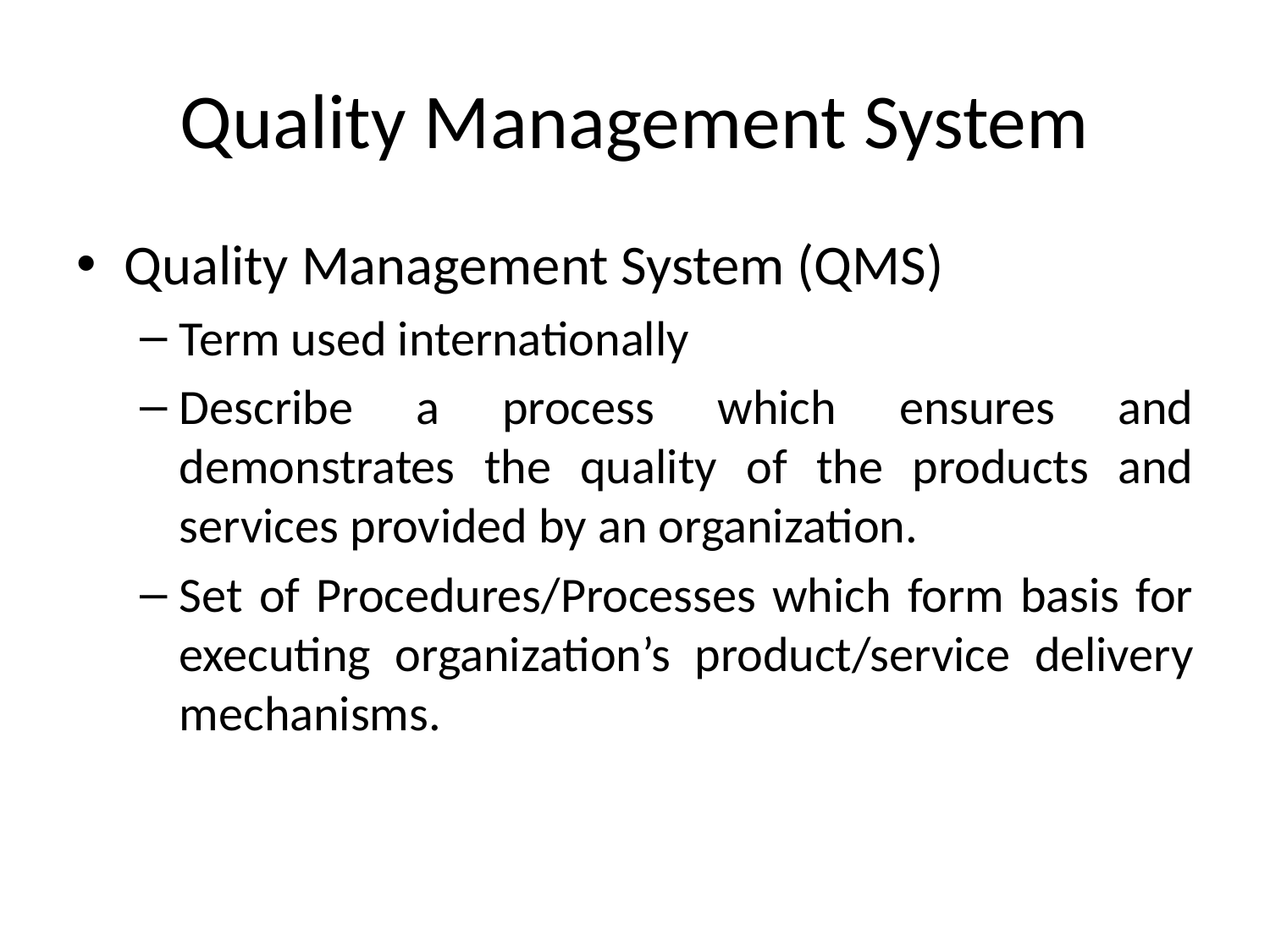

# Quality Management System
Quality Management System (QMS)
Term used internationally
Describe a process which ensures and demonstrates the quality of the products and services provided by an organization.
Set of Procedures/Processes which form basis for executing organization’s product/service delivery mechanisms.